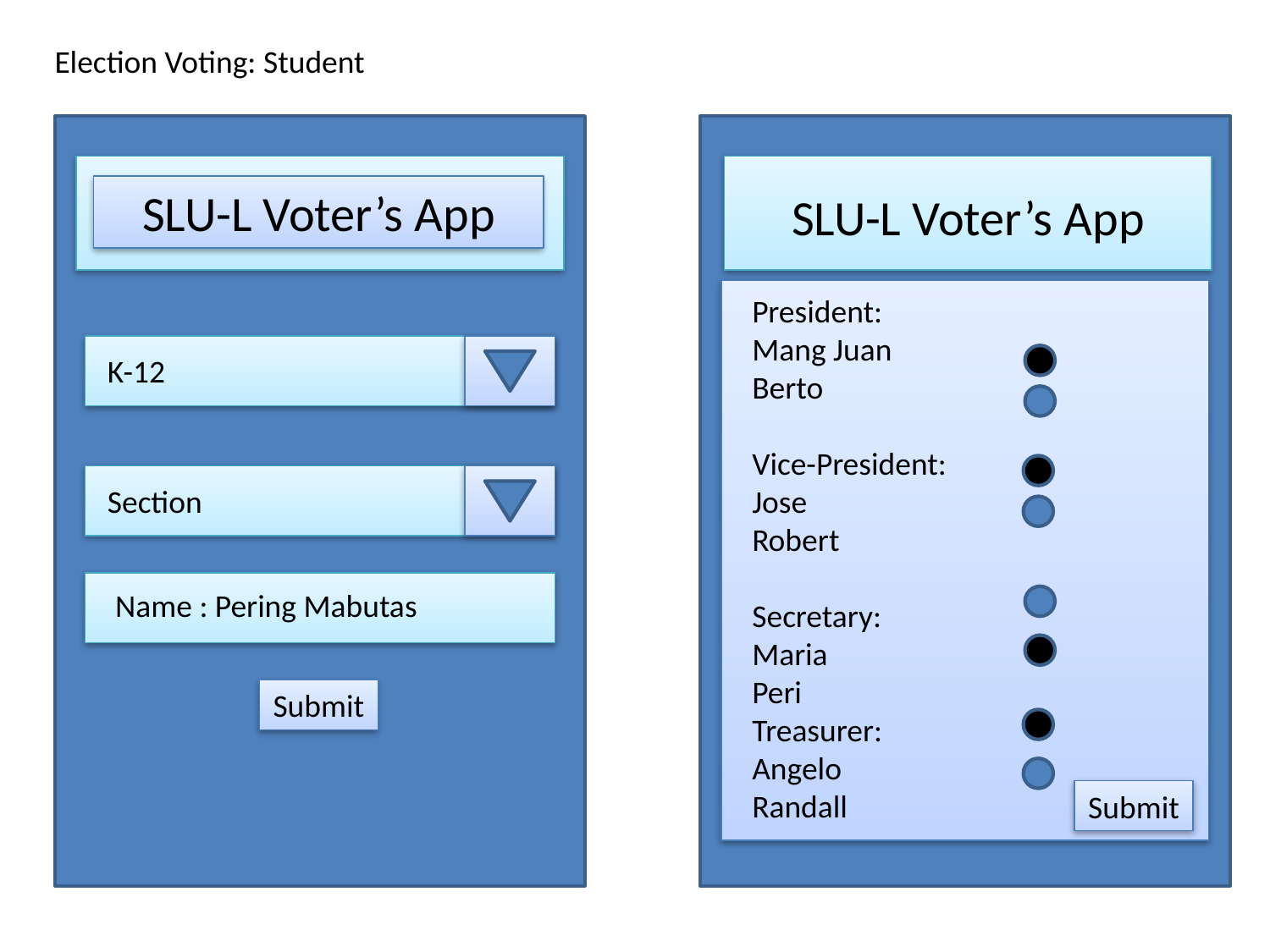

Election Voting: Student

SLU-L Voter’s App
SLU-L Voter’s App

President:
Mang Juan
Berto
Vice-President:
Jose
Robert

Secretary:
Maria
Peri
Treasurer:
Angelo
Randall

K-12

Section

Name : Pering Mabutas

Submit

Submit